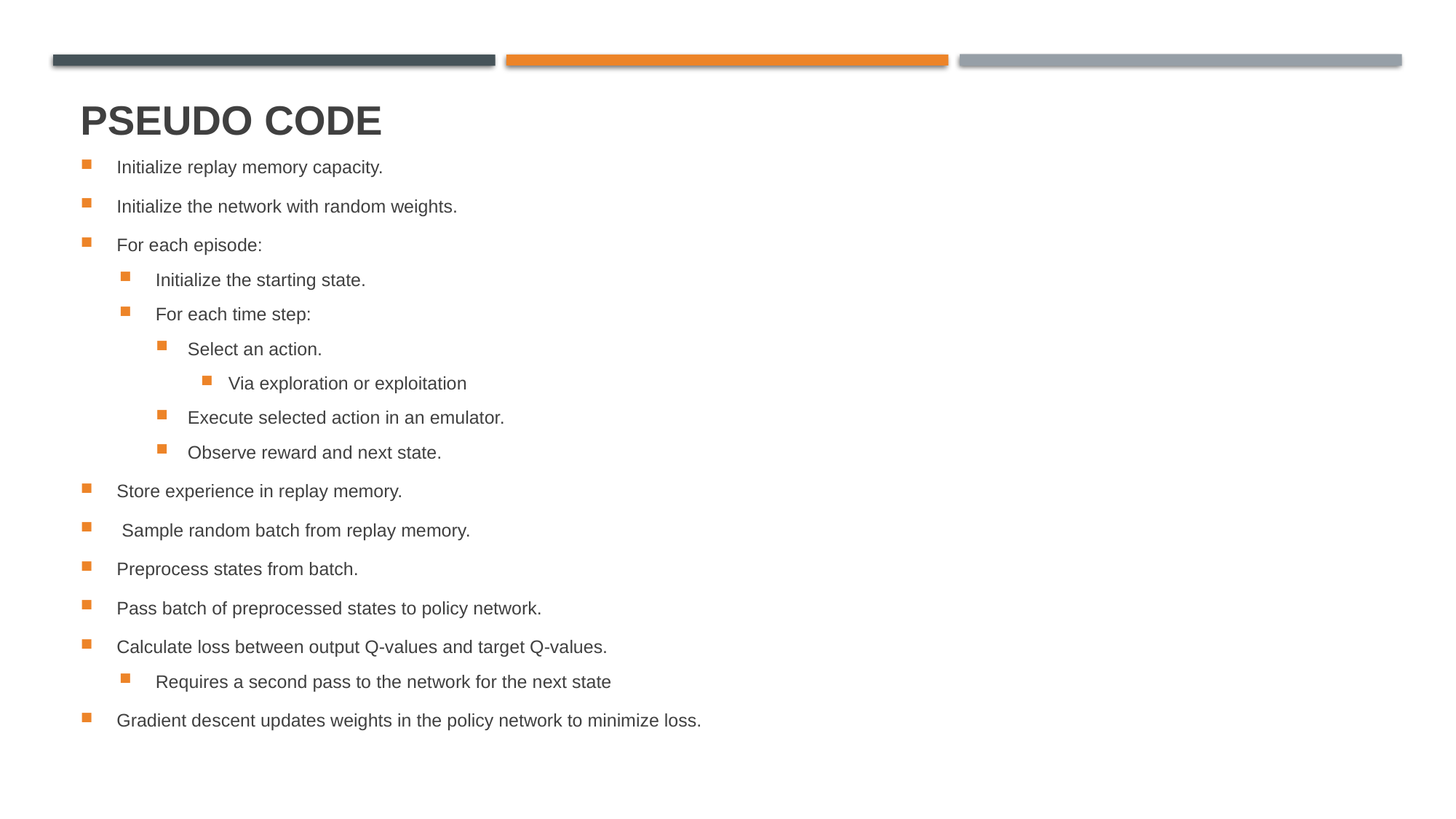

# Pseudo Code
Initialize replay memory capacity.
Initialize the network with random weights.
For each episode:
Initialize the starting state.
For each time step:
Select an action.
Via exploration or exploitation
Execute selected action in an emulator.
Observe reward and next state.
Store experience in replay memory.
 Sample random batch from replay memory.
Preprocess states from batch.
Pass batch of preprocessed states to policy network.
Calculate loss between output Q-values and target Q-values.
Requires a second pass to the network for the next state
Gradient descent updates weights in the policy network to minimize loss.